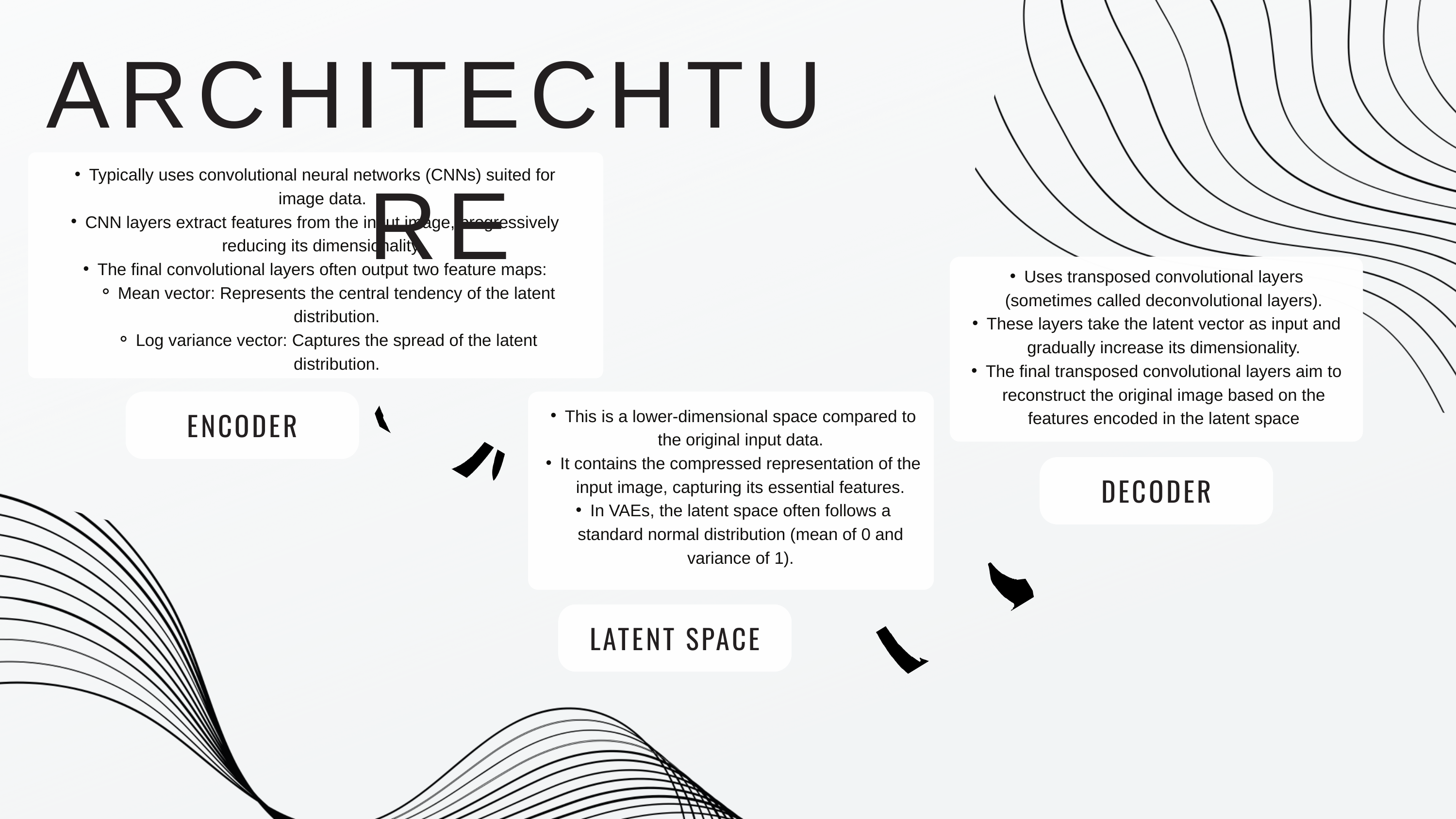

ARCHITECHTURE

Typically uses convolutional neural networks (CNNs) suited for image data.
CNN layers extract features from the input image, progressively reducing its dimensionality.
The final convolutional layers often output two feature maps:
Mean vector: Represents the central tendency of the latent distribution.
Log variance vector: Captures the spread of the latent distribution.

Uses transposed convolutional layers (sometimes called deconvolutional layers).
These layers take the latent vector as input and gradually increase its dimensionality.
The final transposed convolutional layers aim to reconstruct the original image based on the features encoded in the latent space

This is a lower-dimensional space compared to the original input data.
It contains the compressed representation of the input image, capturing its essential features.
In VAEs, the latent space often follows a standard normal distribution (mean of 0 and variance of 1).

ENCODER

DECODER

LATENT SPACE